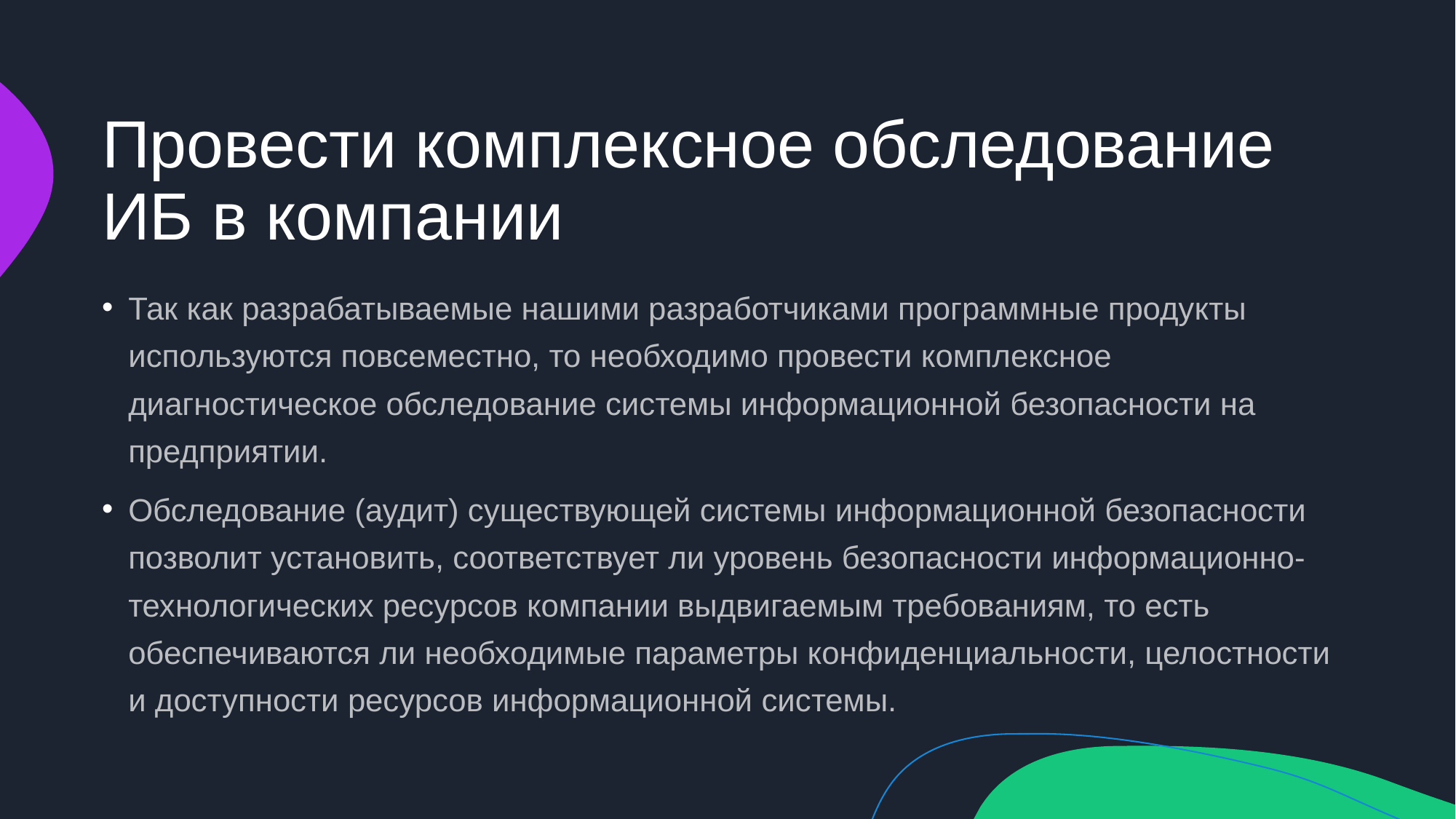

# Провести комплексное обследование ИБ в компании
Так как разрабатываемые нашими разработчиками программные продукты используются повсеместно, то необходимо провести комплексное диагностическое обследование системы информационной безопасности на предприятии.
Обследование (аудит) существующей системы информационной безопасности позволит установить, соответствует ли уровень безопасности информационно-технологических ресурсов компании выдвигаемым требованиям, то есть обеспечиваются ли необходимые параметры конфиденциальности, целостности и доступности ресурсов информационной системы.